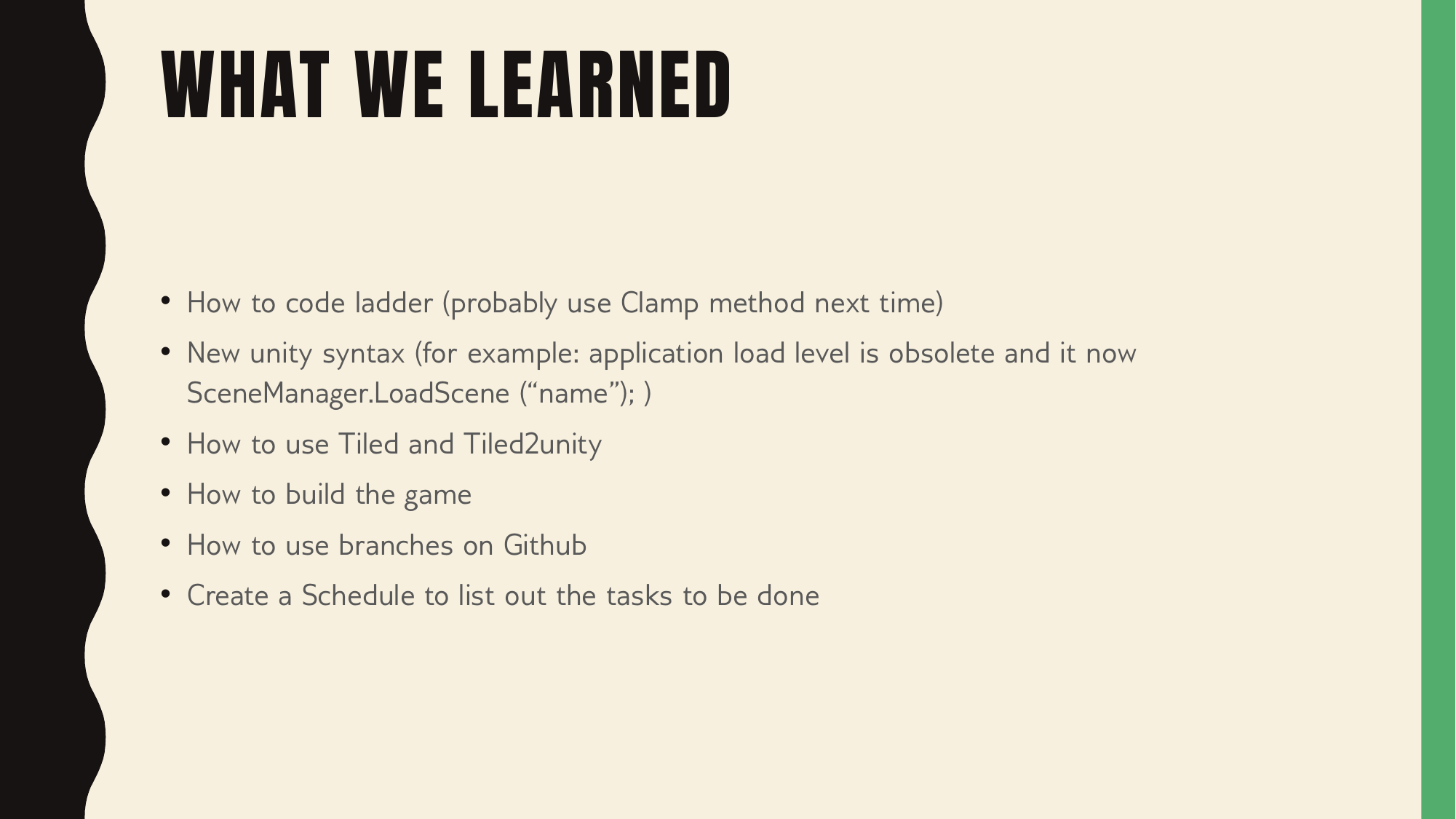

# What We Learned
How to code ladder (probably use Clamp method next time)
New unity syntax (for example: application load level is obsolete and it now SceneManager.LoadScene (“name”); )
How to use Tiled and Tiled2unity
How to build the game
How to use branches on Github
Create a Schedule to list out the tasks to be done